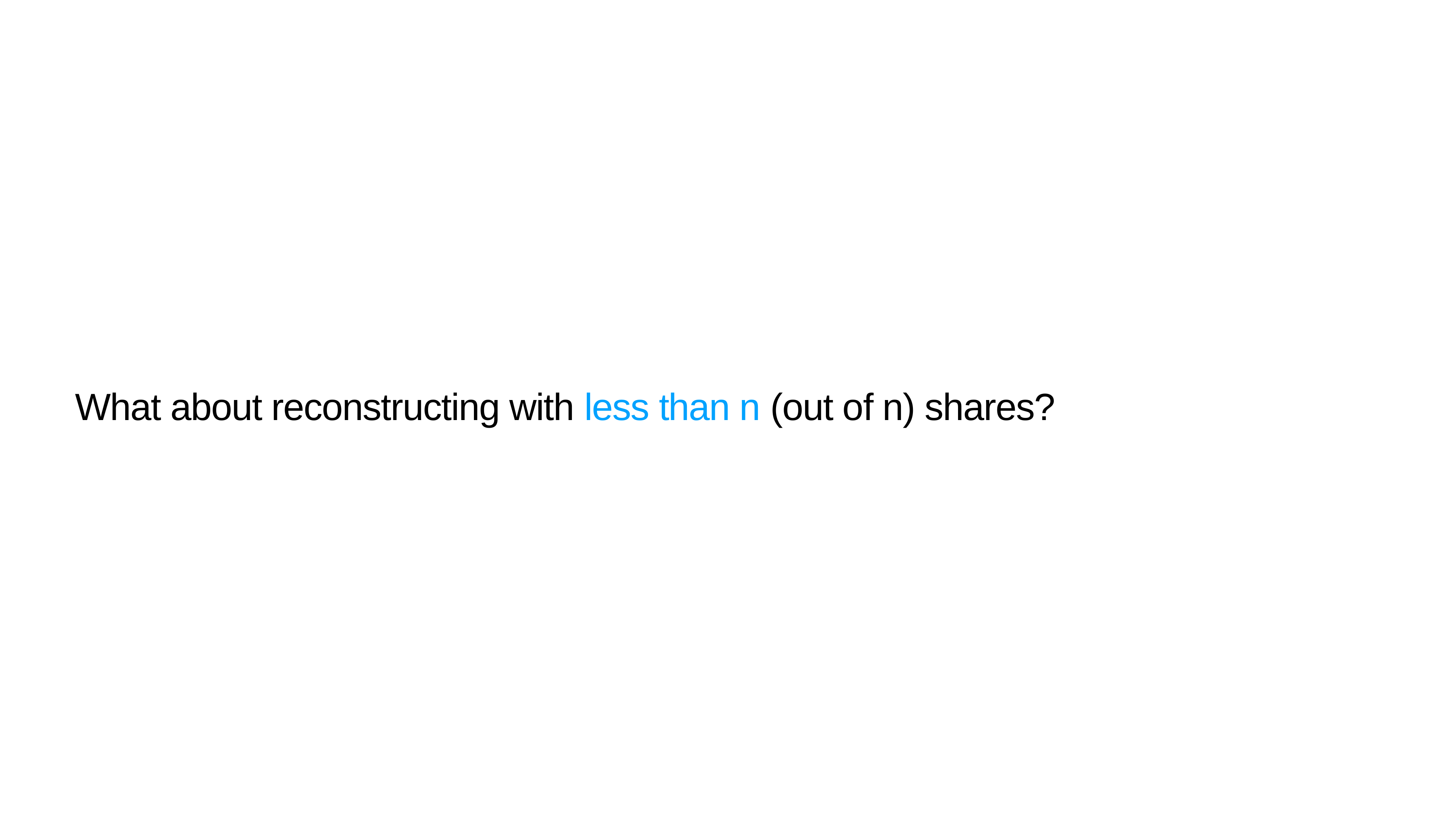

What about reconstructing with less than n (out of n) shares?